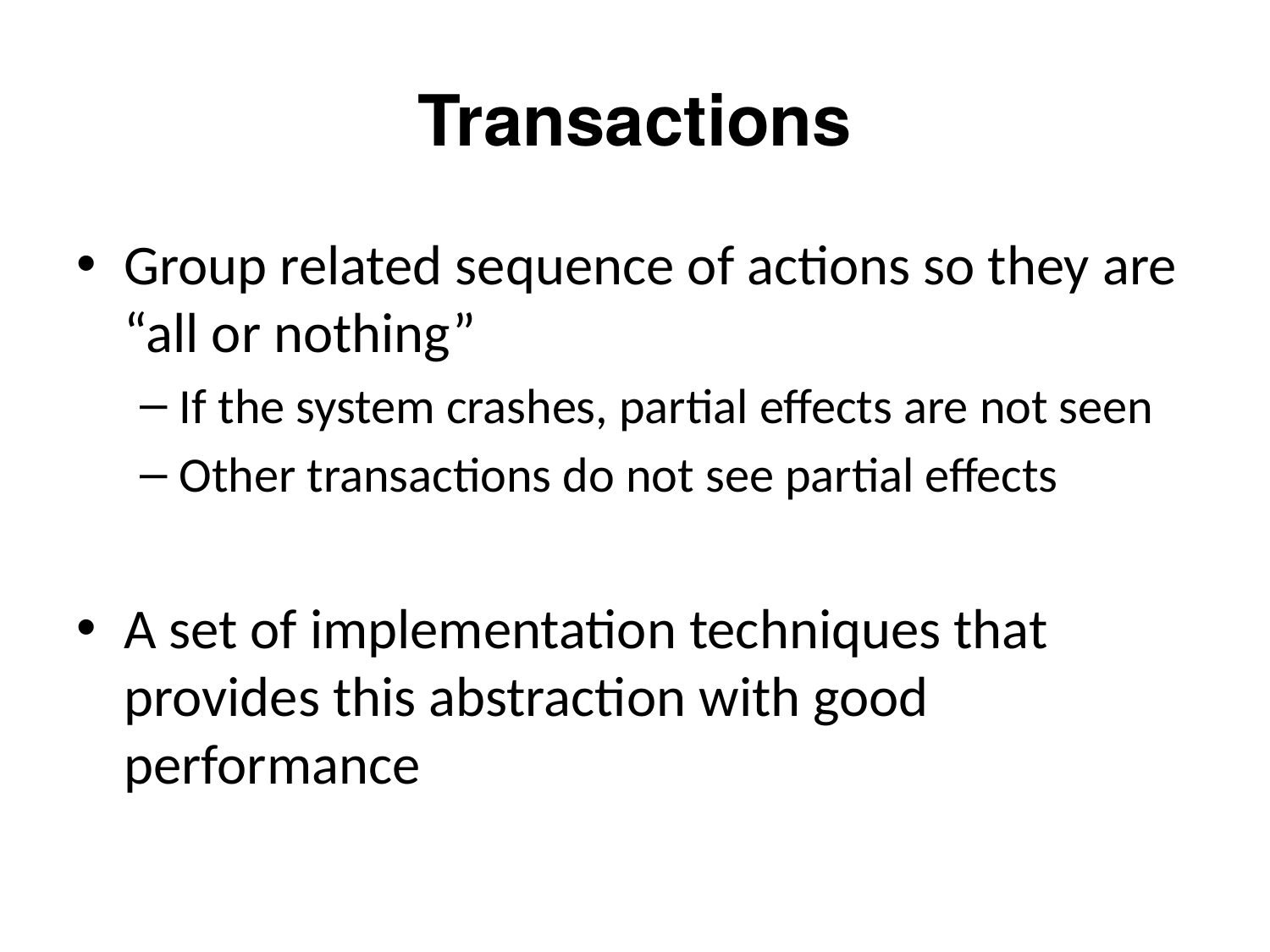

# Transactions
Group related sequence of actions so they are “all or nothing”
If the system crashes, partial effects are not seen
Other transactions do not see partial effects

A set of implementation techniques that provides this abstraction with good performance